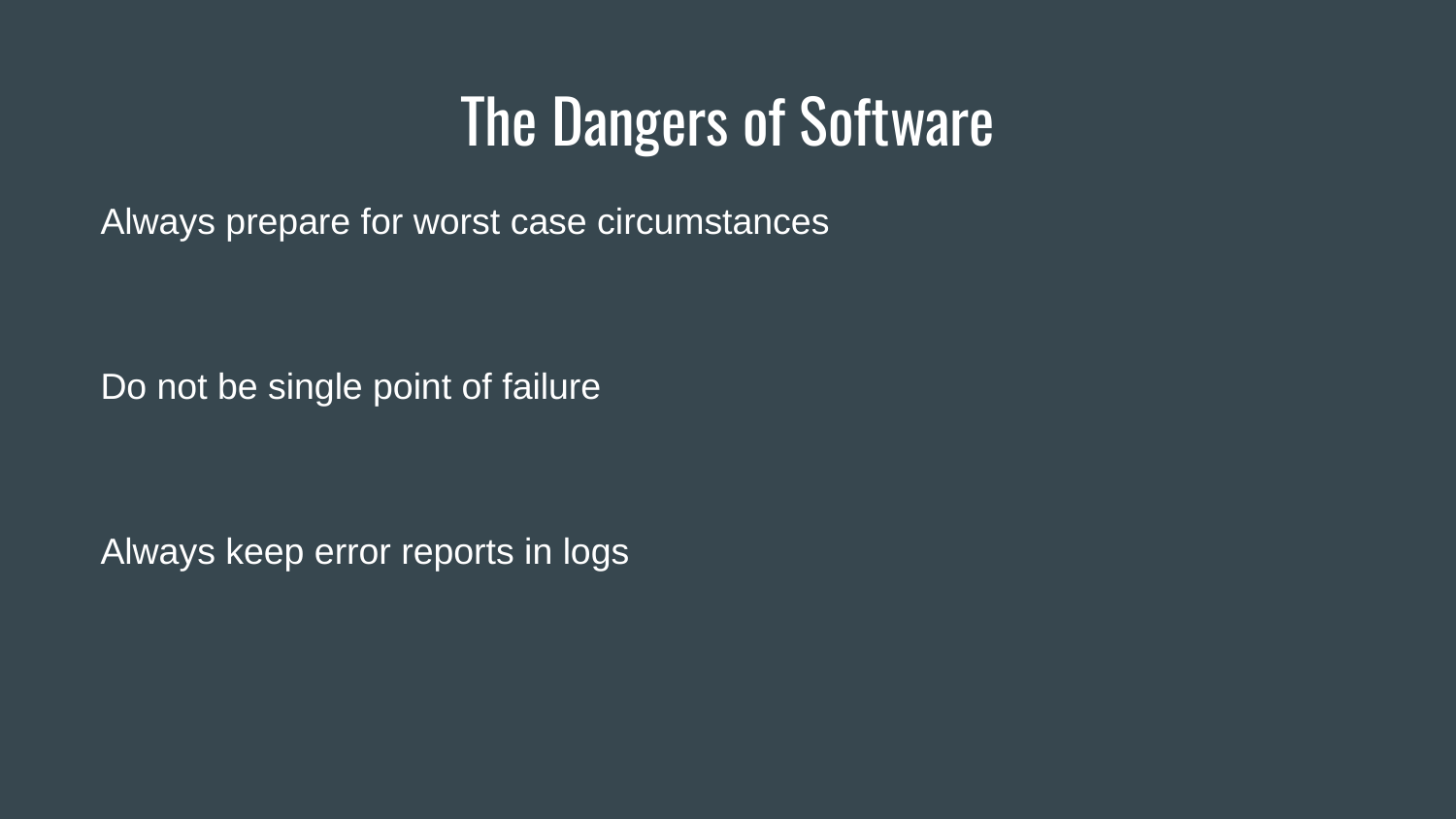

# The Dangers of Software
Always prepare for worst case circumstances

Do not be single point of failure

Always keep error reports in logs